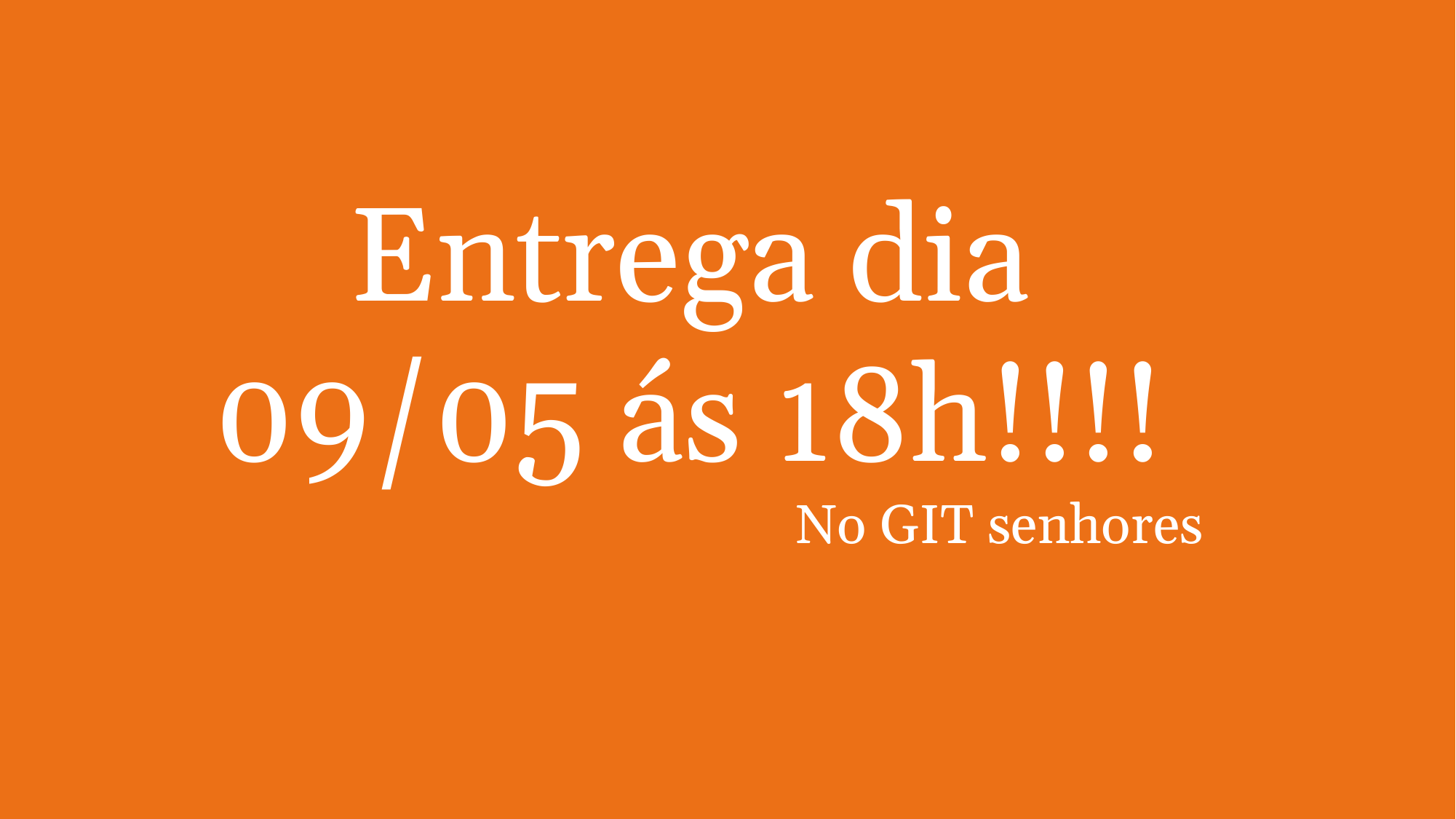

Entrega dia 09/05 ás 18h!!!!
No GIT senhores